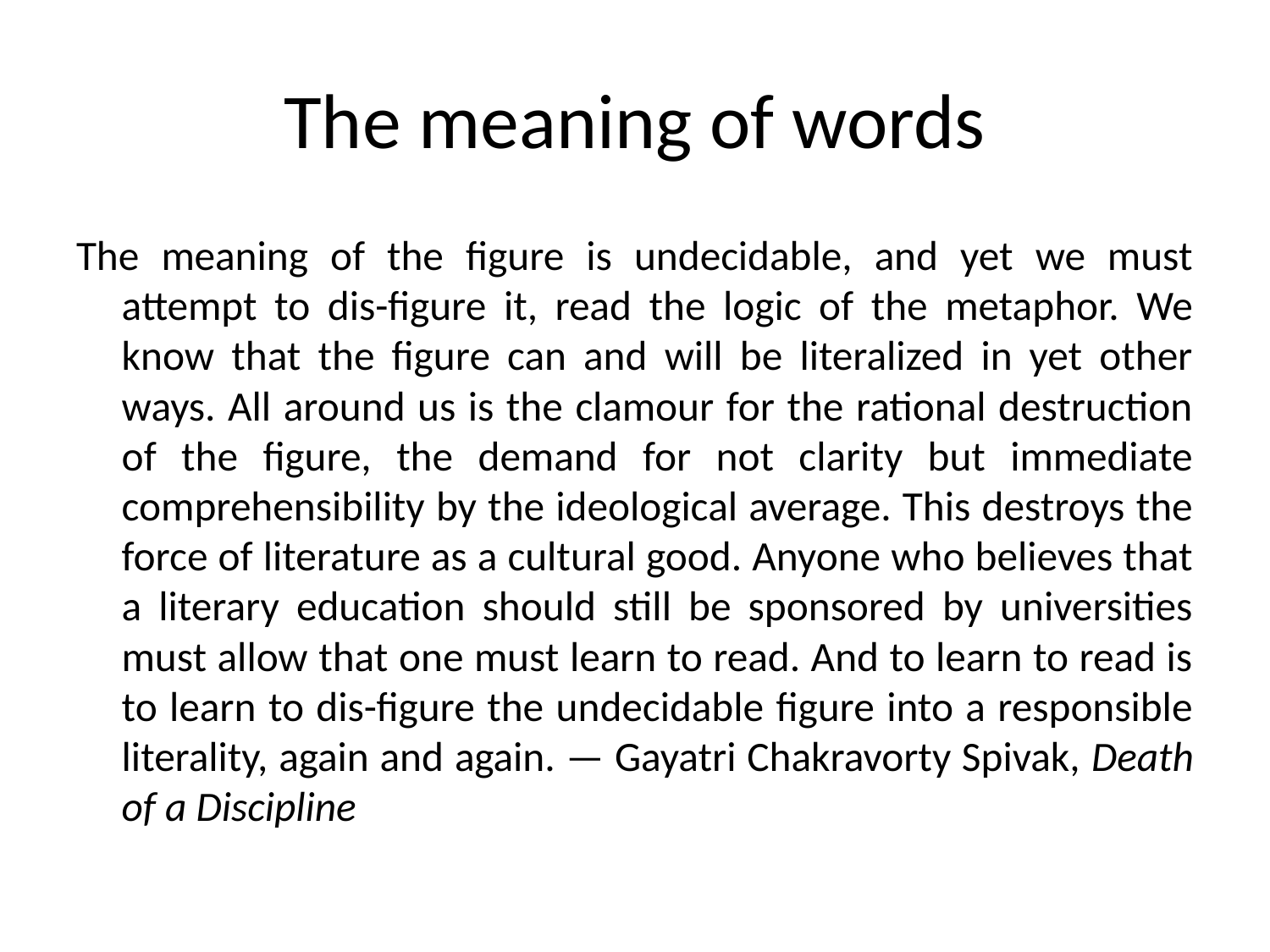

# The meaning of words
The meaning of the figure is undecidable, and yet we must attempt to dis-figure it, read the logic of the metaphor. We know that the figure can and will be literalized in yet other ways. All around us is the clamour for the rational destruction of the figure, the demand for not clarity but immediate comprehensibility by the ideological average. This destroys the force of literature as a cultural good. Anyone who believes that a literary education should still be sponsored by universities must allow that one must learn to read. And to learn to read is to learn to dis-figure the undecidable figure into a responsible literality, again and again. — Gayatri Chakravorty Spivak, Death of a Discipline